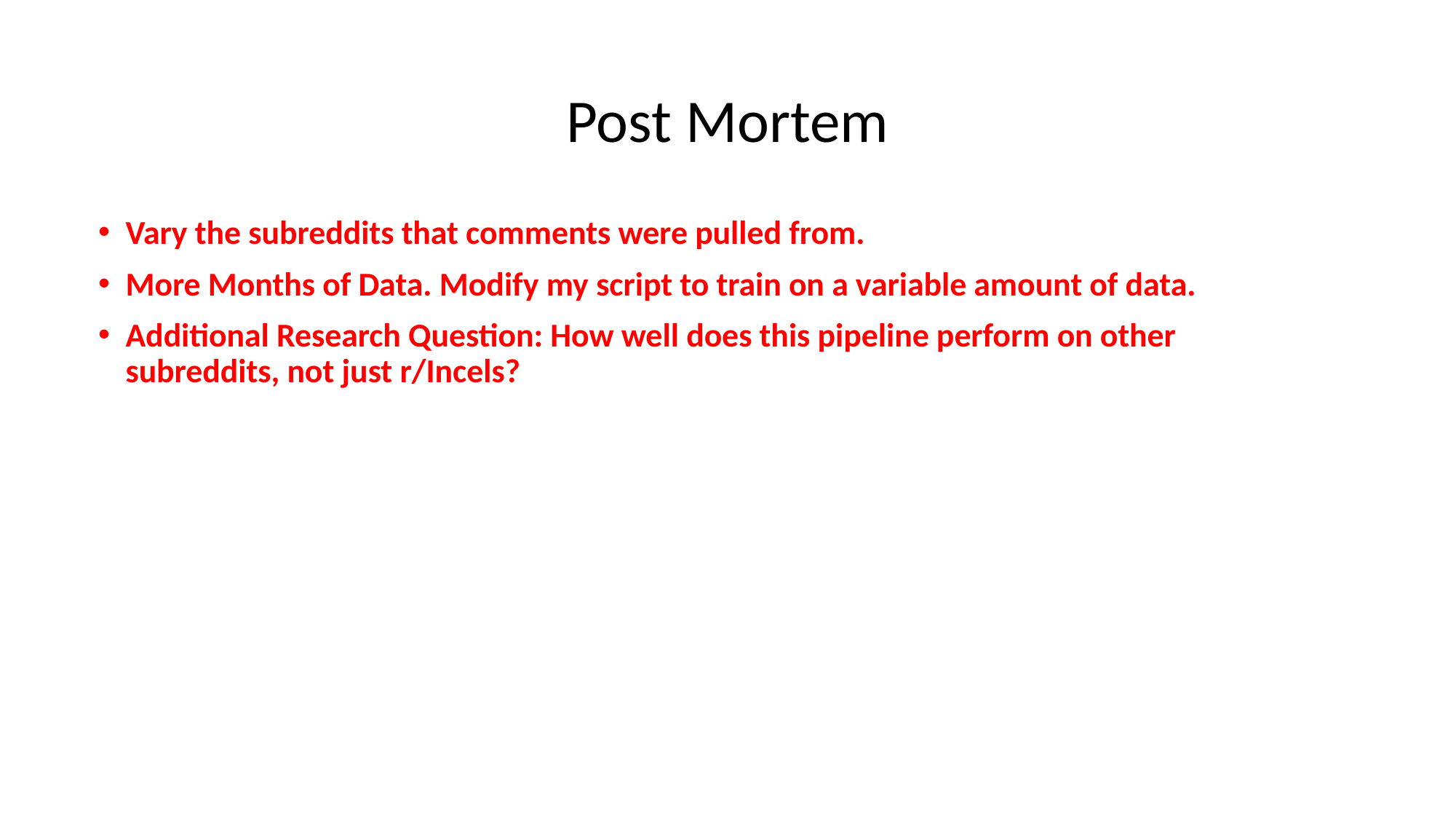

# Post Mortem
Vary the subreddits that comments were pulled from.
More Months of Data. Modify my script to train on a variable amount of data.
Additional Research Question: How well does this pipeline perform on other subreddits, not just r/Incels?